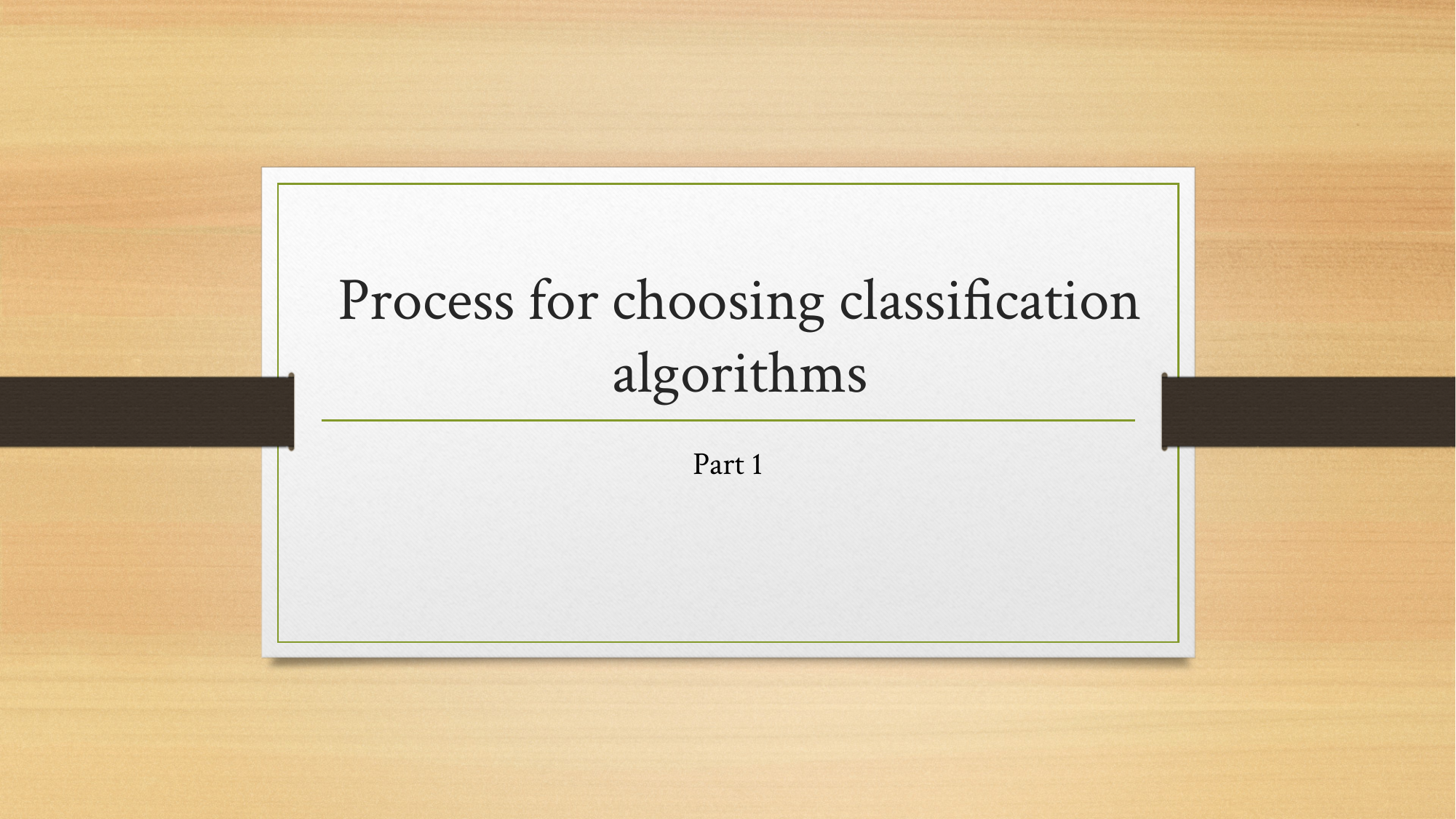

# Process for choosing classification algorithms
Part 1